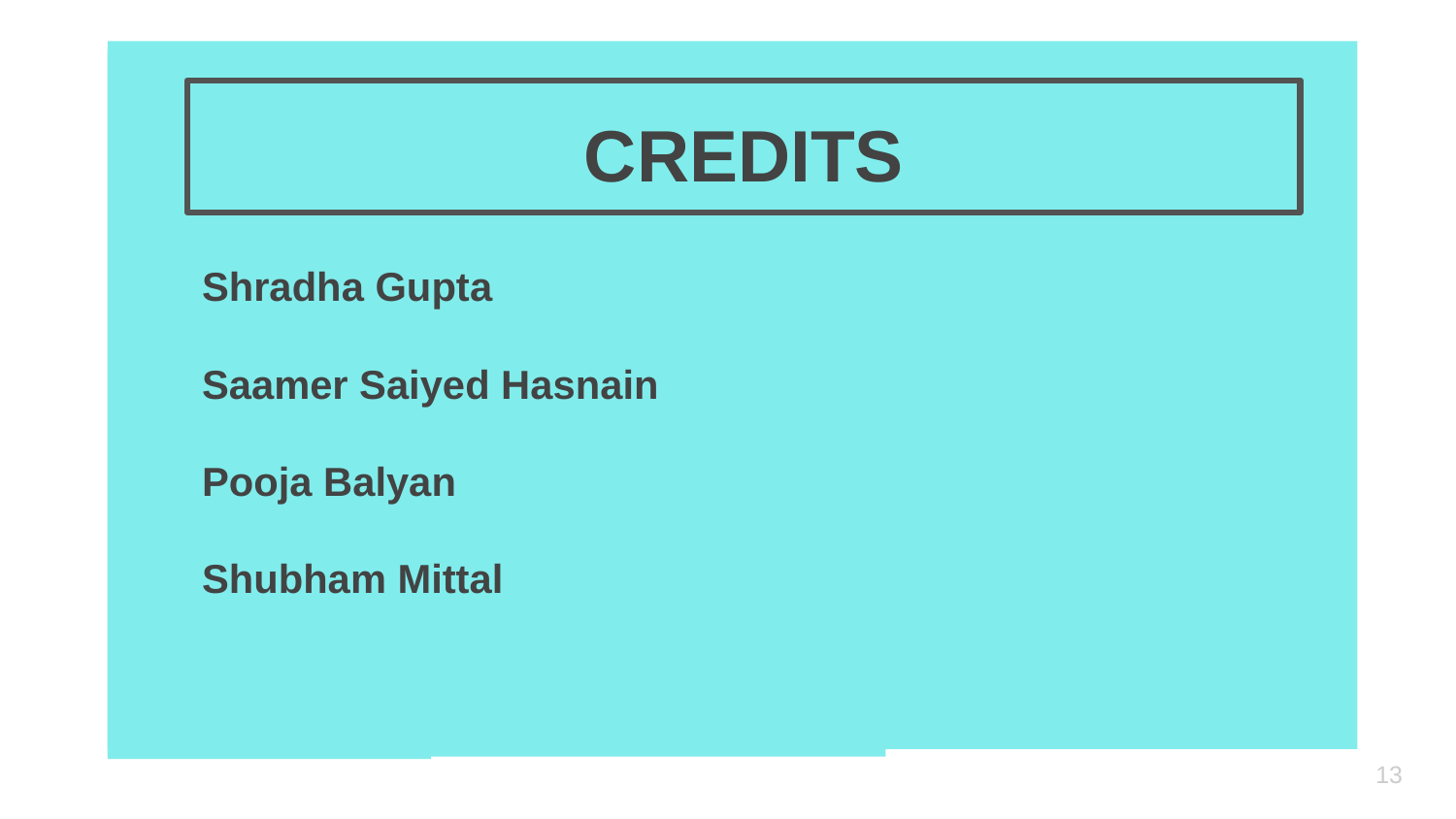

# CREDITS
Shradha Gupta

Saamer Saiyed Hasnain

Pooja Balyan

Shubham Mittal

13